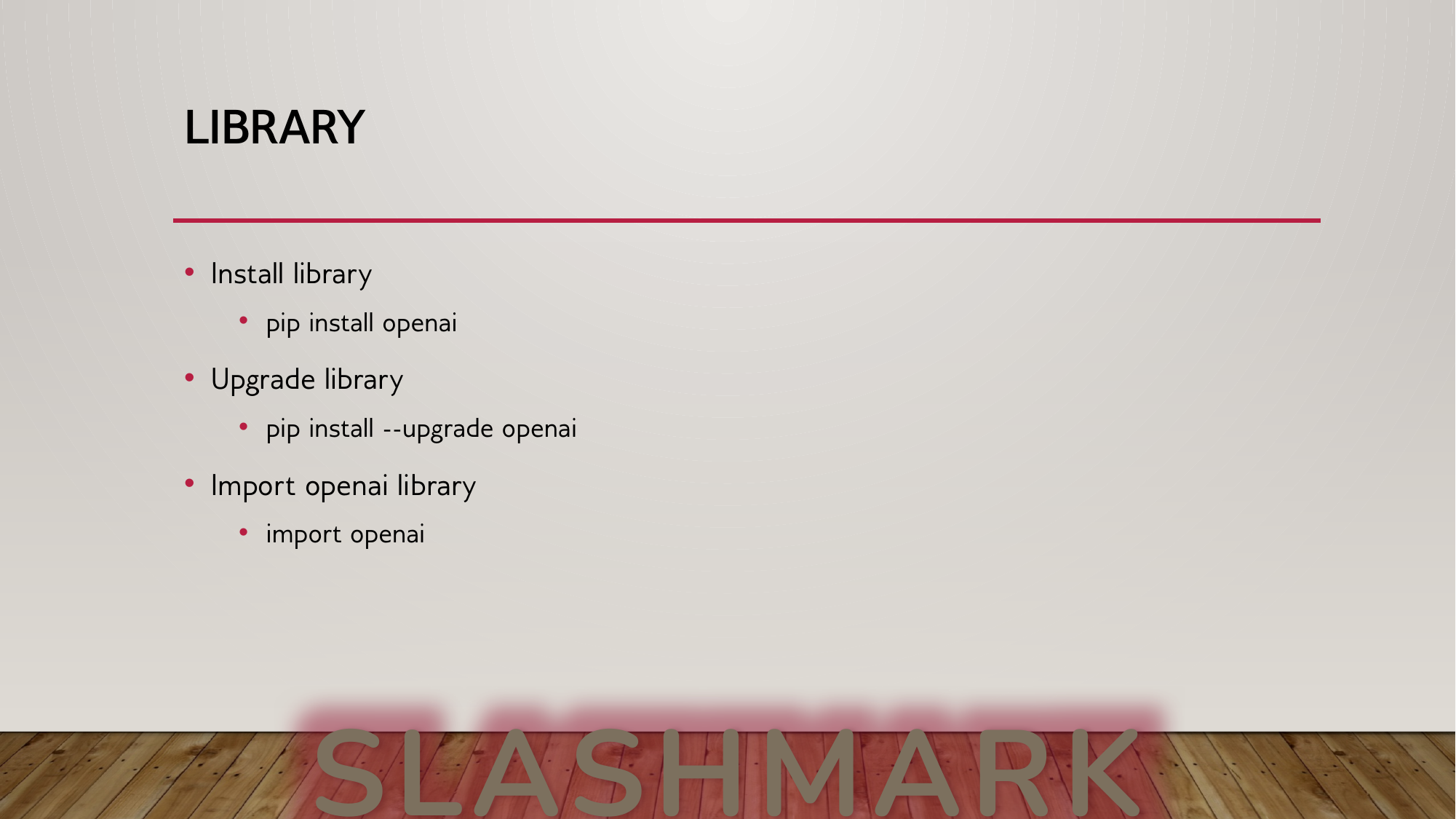

# Library
Install library
pip install openai
Upgrade library
pip install --upgrade openai
Import openai library
import openai

SLASHMARK